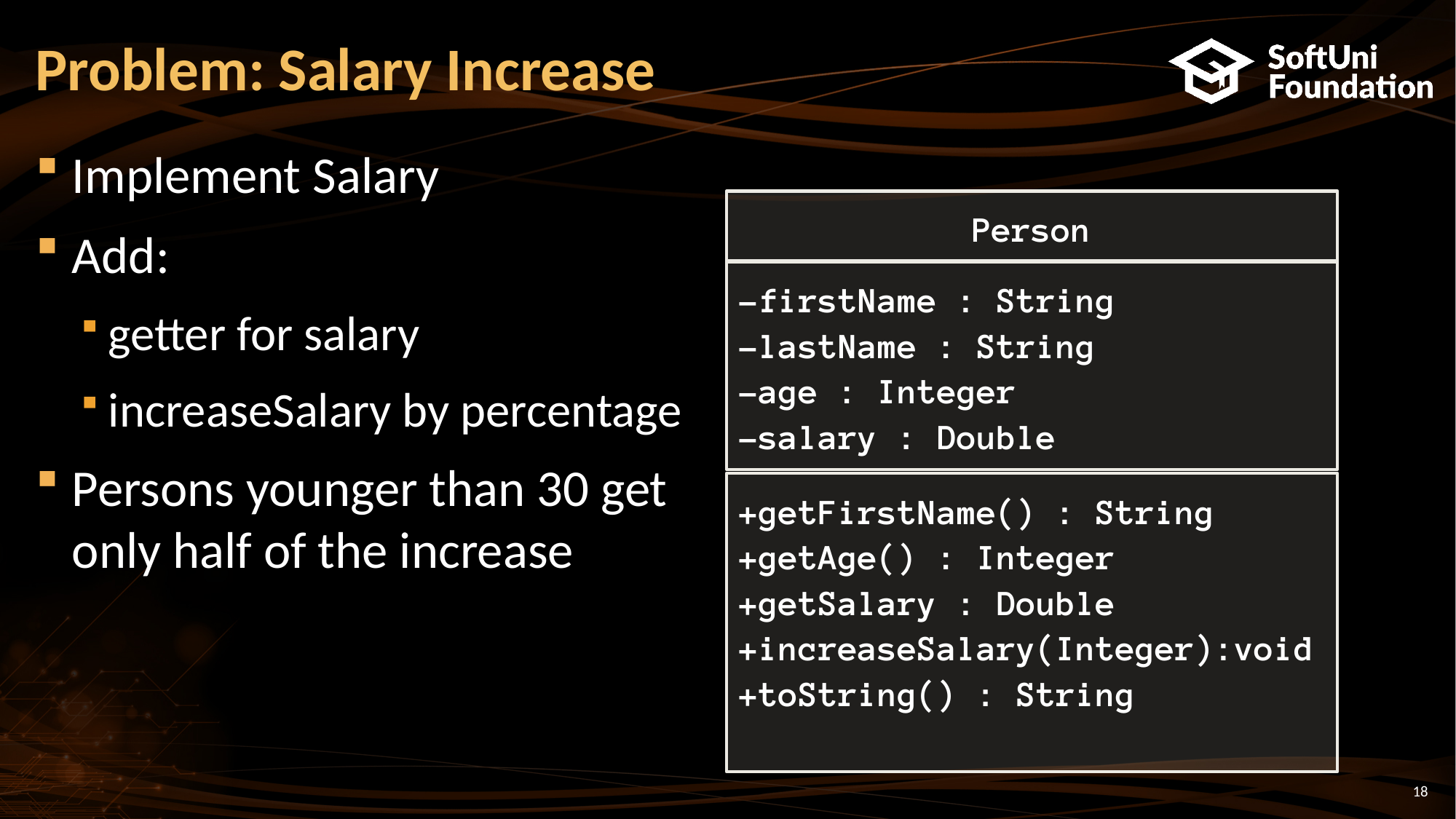

Problem: Salary Increase
Implement Salary
Add:
getter for salary
increaseSalary by percentage
Persons younger than 30 get
only half of the increase
Person
-firstName : String
-lastName : String
-age : Integer
-salary : Double
+getFirstName() : String
+getAge() : Integer
+getSalary : Double
+increaseSalary(Integer):void
+toString() : String

18